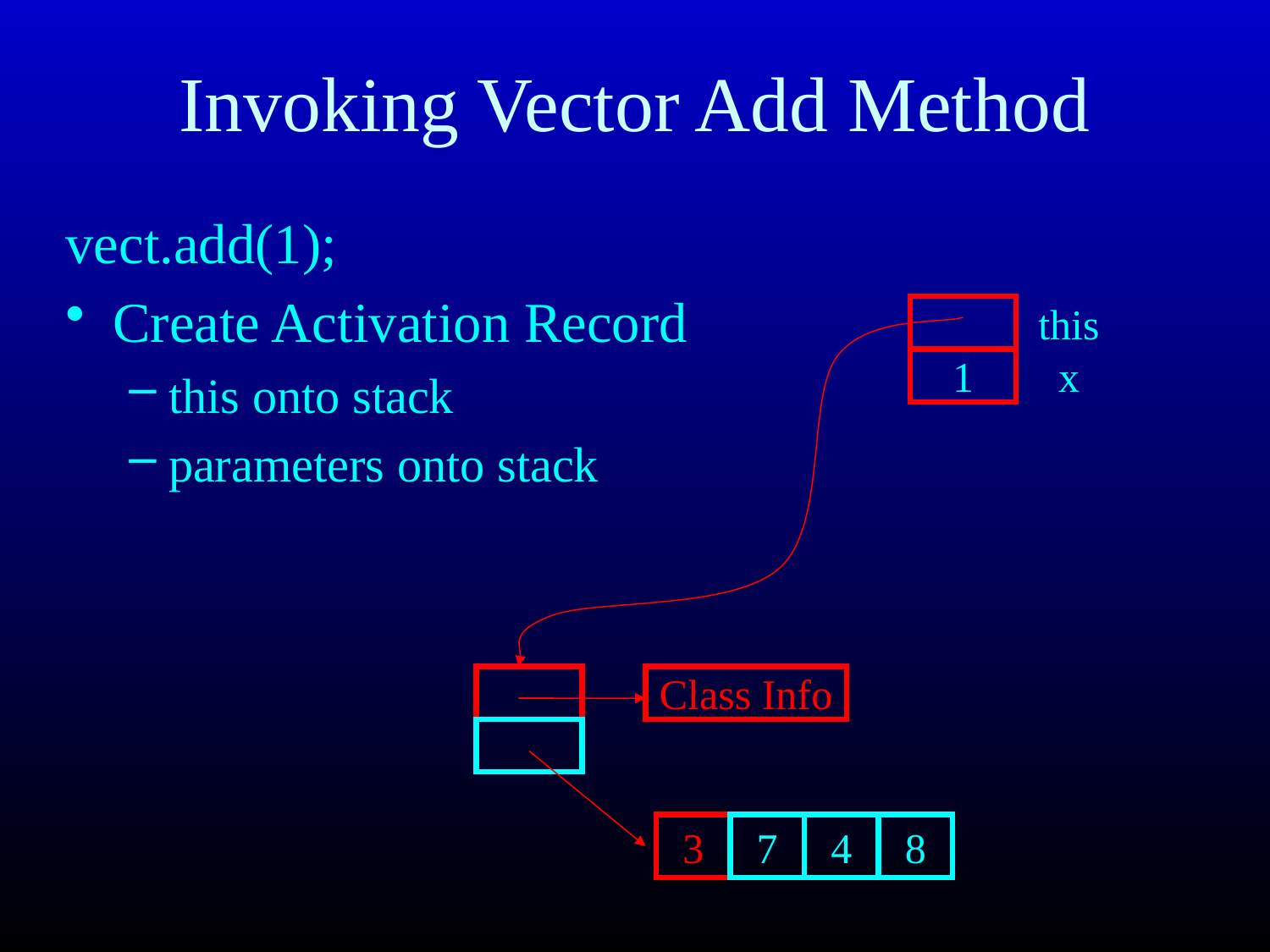

Invoking Vector Add Method
vect.add(1);
Create Activation Record
this onto stack
parameters onto stack

this

1
x

Class Info

3
7
4
8